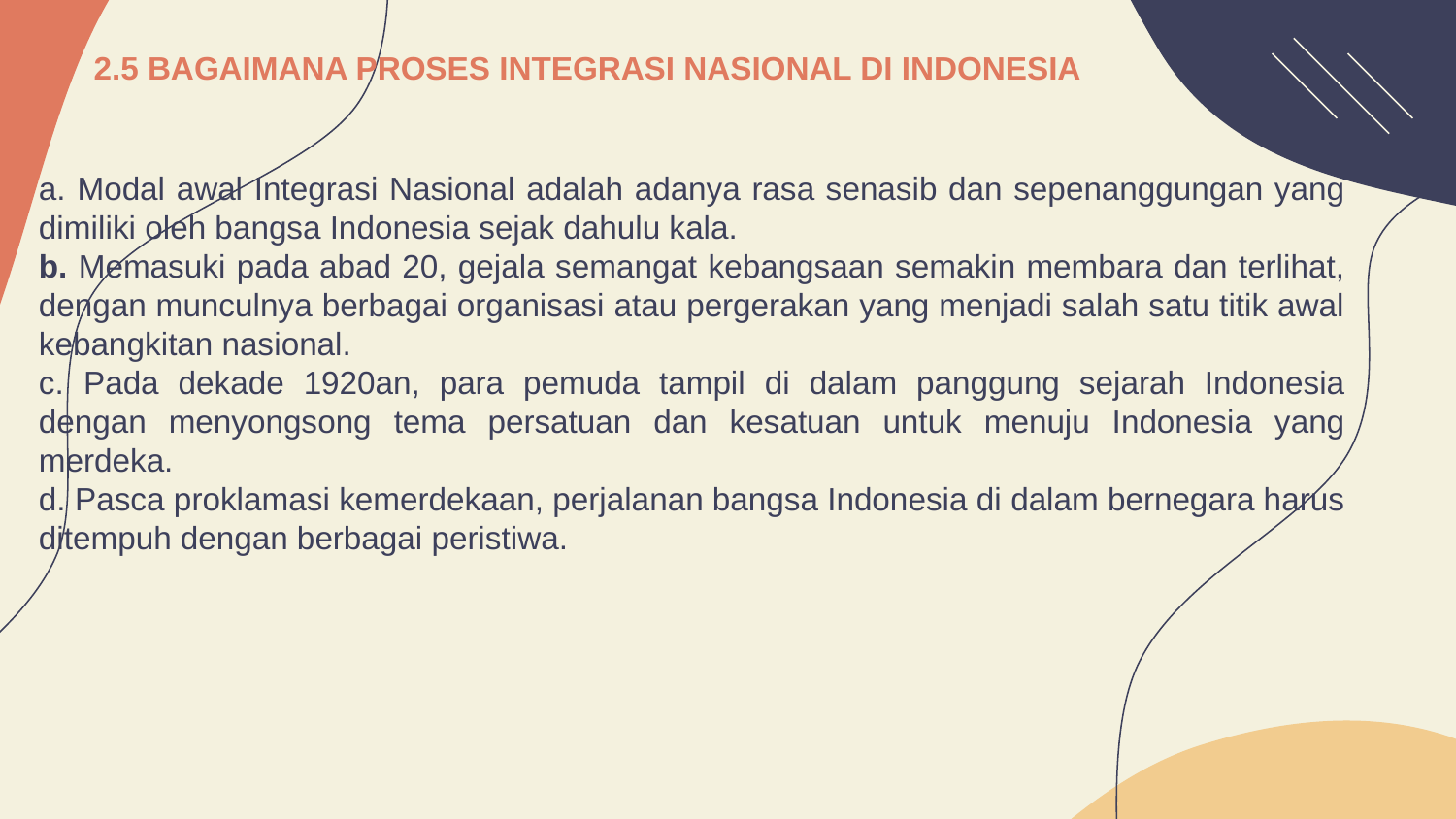

# 2.5 BAGAIMANA PROSES INTEGRASI NASIONAL DI INDONESIA
a. Modal awal Integrasi Nasional adalah adanya rasa senasib dan sepenanggungan yang dimiliki oleh bangsa Indonesia sejak dahulu kala.
b. Memasuki pada abad 20, gejala semangat kebangsaan semakin membara dan terlihat, dengan munculnya berbagai organisasi atau pergerakan yang menjadi salah satu titik awal kebangkitan nasional.
c. Pada dekade 1920an, para pemuda tampil di dalam panggung sejarah Indonesia dengan menyongsong tema persatuan dan kesatuan untuk menuju Indonesia yang merdeka.
d. Pasca proklamasi kemerdekaan, perjalanan bangsa Indonesia di dalam bernegara harus ditempuh dengan berbagai peristiwa.